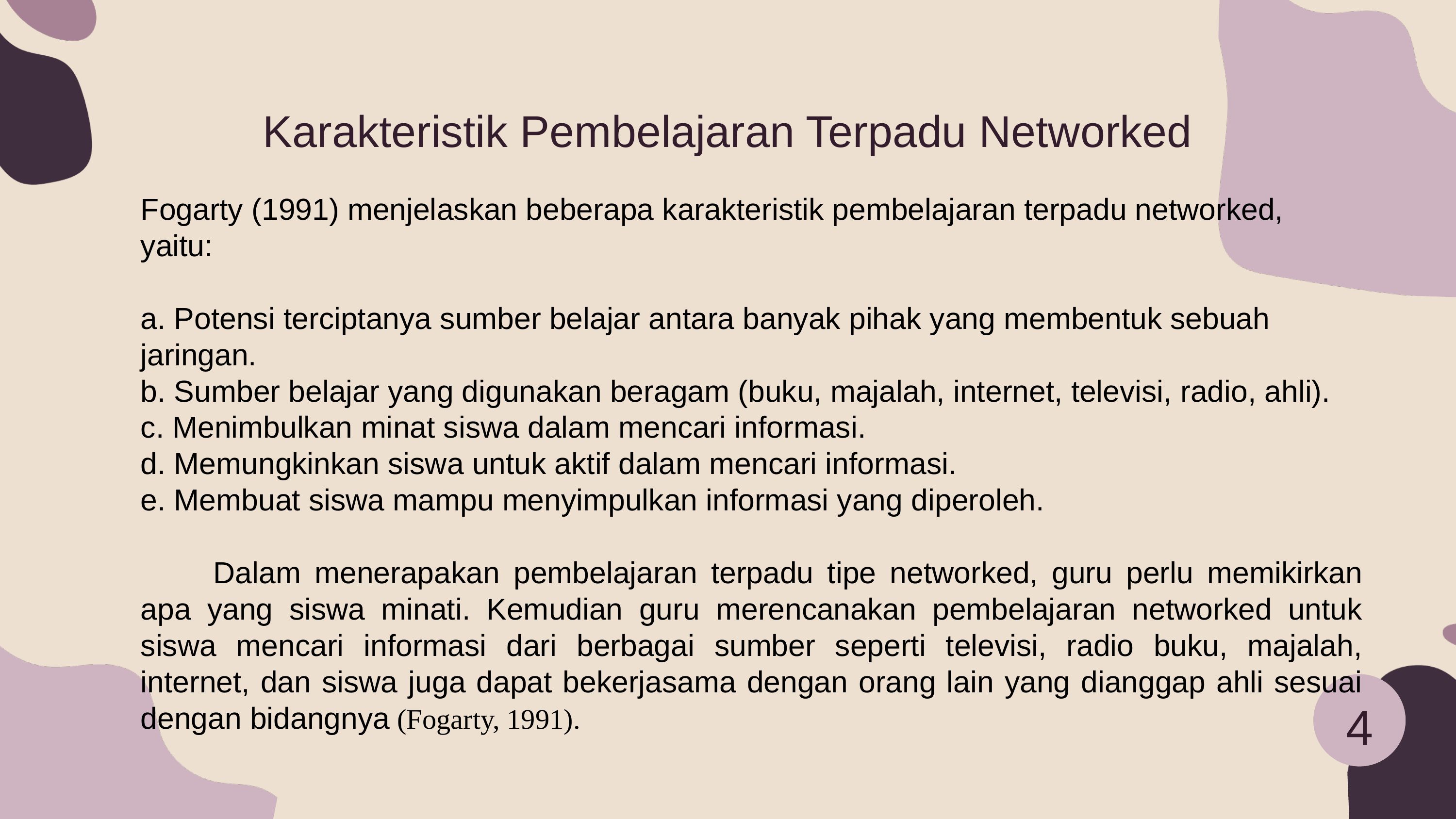

Karakteristik Pembelajaran Terpadu Networked
Fogarty (1991) menjelaskan beberapa karakteristik pembelajaran terpadu networked, yaitu:

a. Potensi terciptanya sumber belajar antara banyak pihak yang membentuk sebuah jaringan.
b. Sumber belajar yang digunakan beragam (buku, majalah, internet, televisi, radio, ahli).
c. Menimbulkan minat siswa dalam mencari informasi.
d. Memungkinkan siswa untuk aktif dalam mencari informasi.
e. Membuat siswa mampu menyimpulkan informasi yang diperoleh.

	Dalam menerapakan pembelajaran terpadu tipe networked, guru perlu memikirkan apa yang siswa minati. Kemudian guru merencanakan pembelajaran networked untuk siswa mencari informasi dari berbagai sumber seperti televisi, radio buku, majalah, internet, dan siswa juga dapat bekerjasama dengan orang lain yang dianggap ahli sesuai dengan bidangnya (Fogarty, 1991).

4